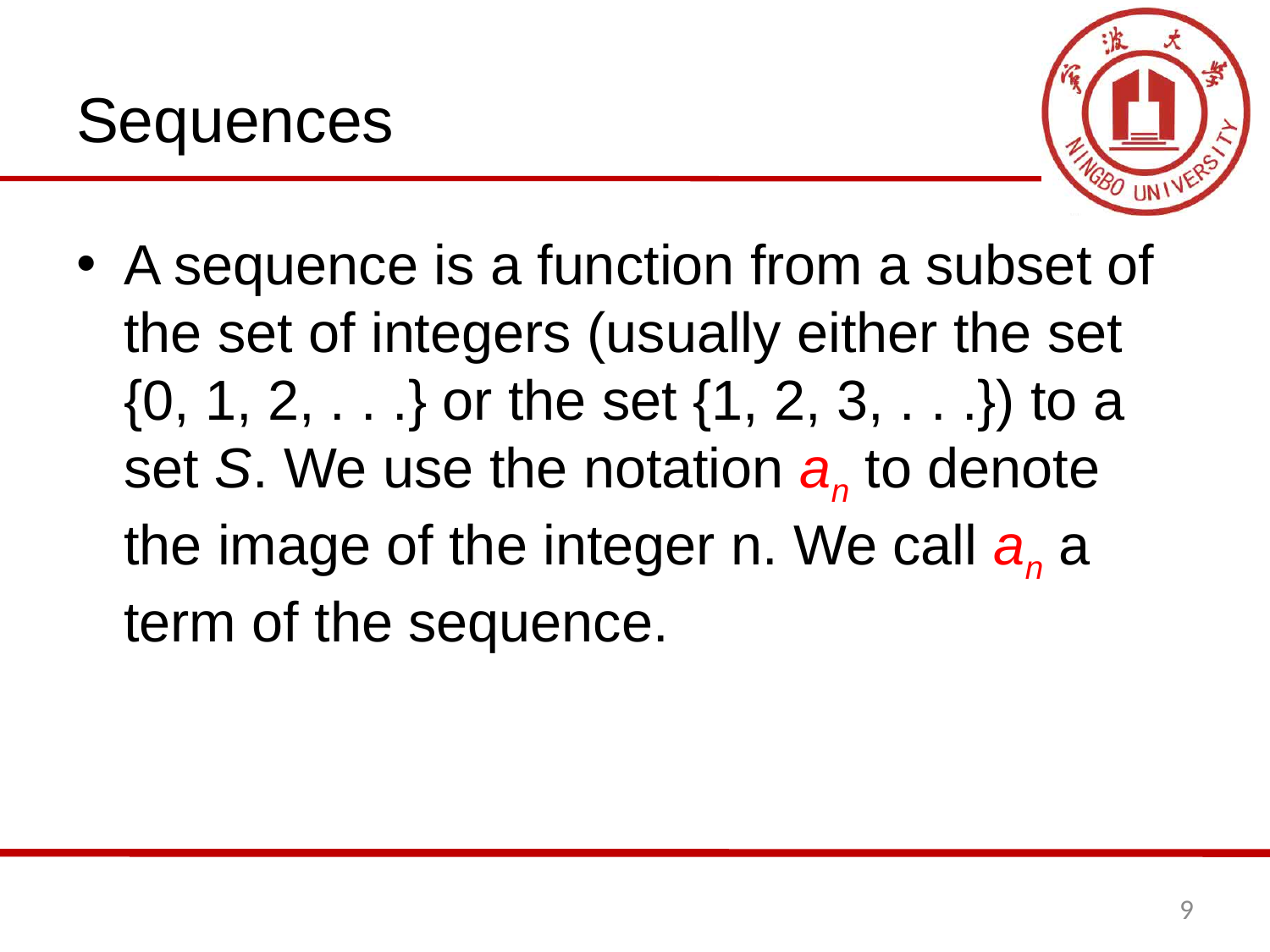

# Sequences
A sequence is a function from a subset of the set of integers (usually either the set {0, 1, 2, . . .} or the set {1, 2, 3, . . .}) to a set S. We use the notation an to denote the image of the integer n. We call an a term of the sequence.
9